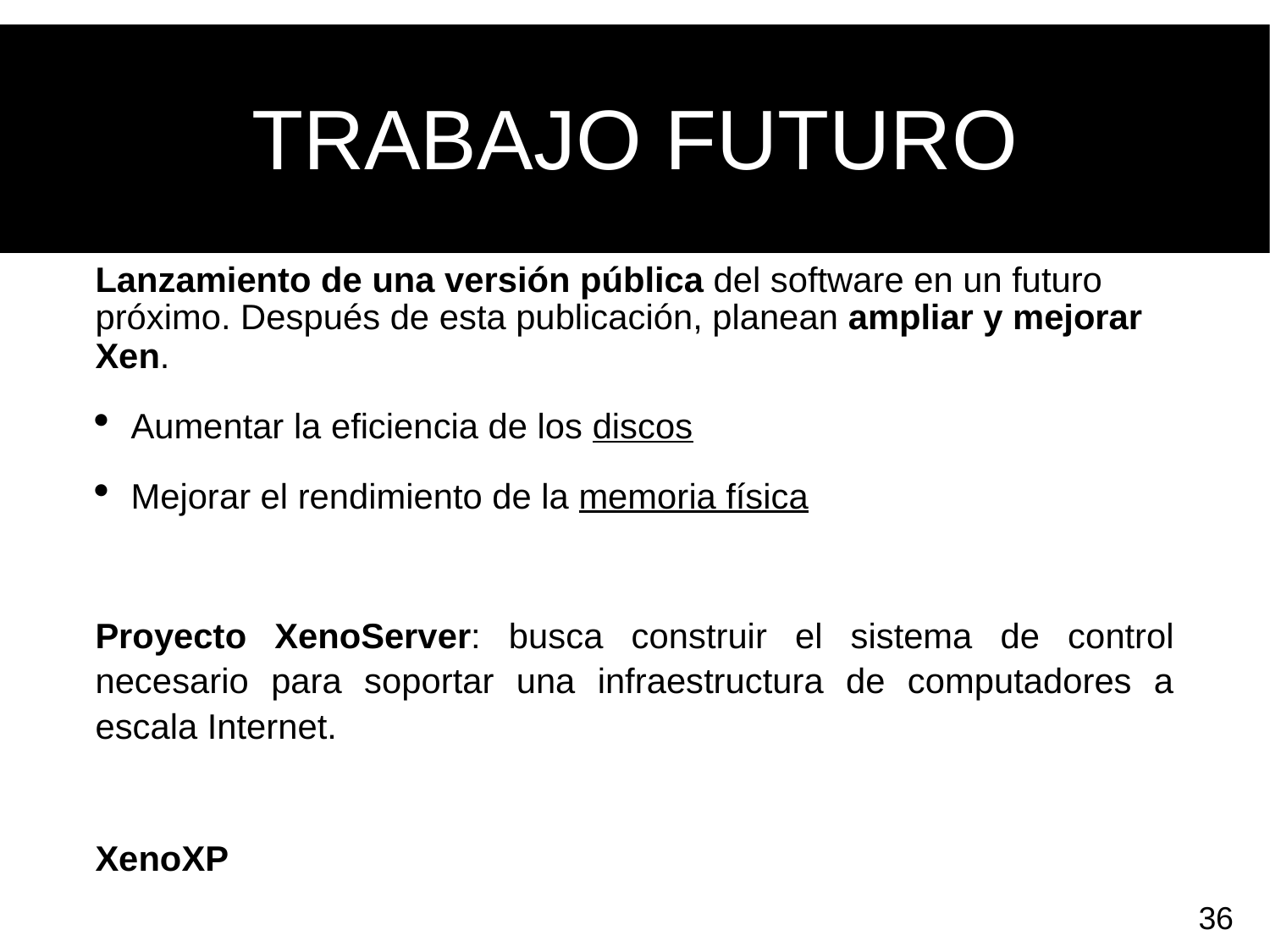

# Trabajo futuro
Lanzamiento de una versión pública del software en un futuro próximo. Después de esta publicación, planean ampliar y mejorar Xen.
Aumentar la eficiencia de los discos
Mejorar el rendimiento de la memoria física

Proyecto XenoServer: busca construir el sistema de control necesario para soportar una infraestructura de computadores a escala Internet.

XenoXP
36